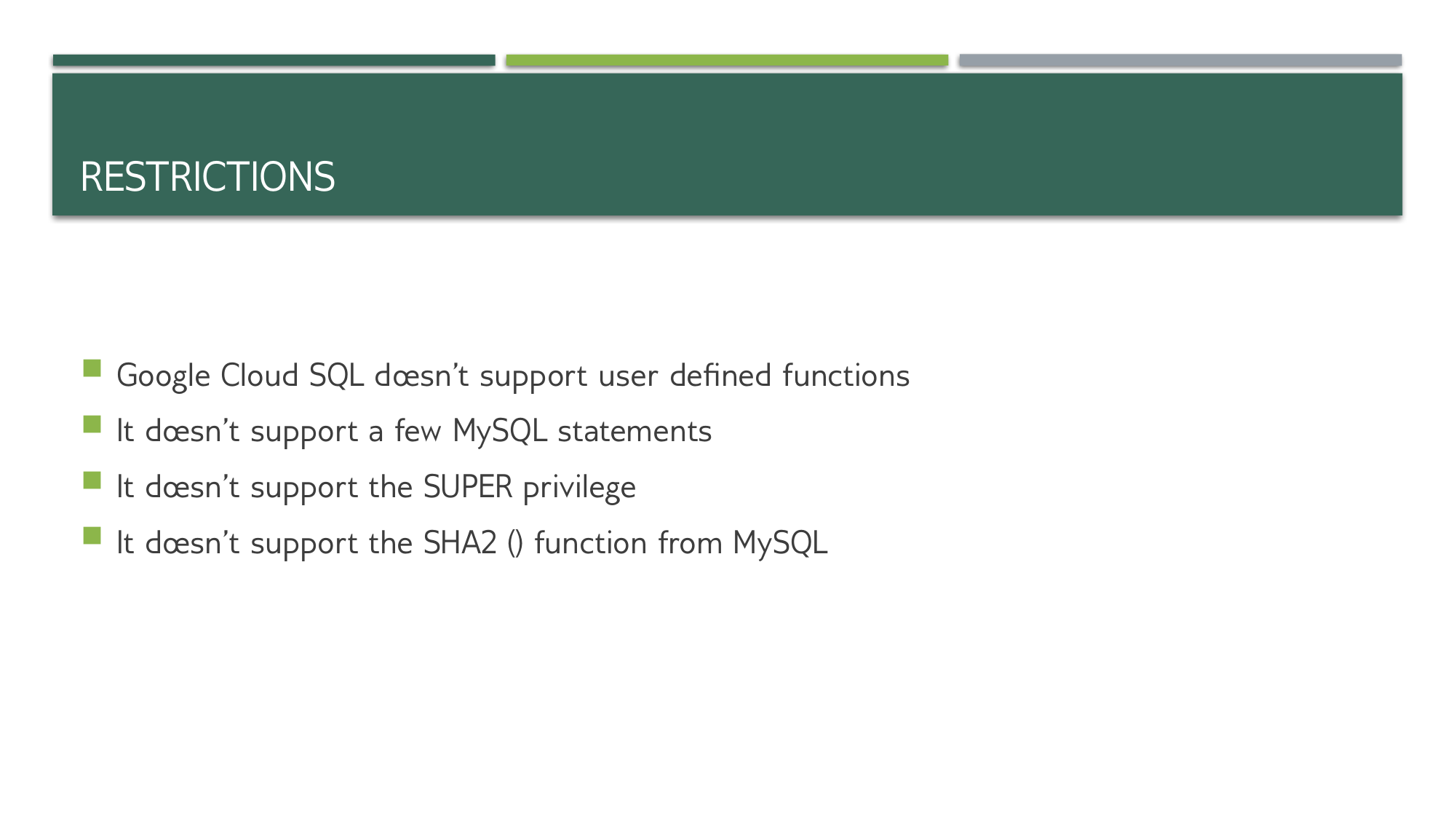

# Restrictions
Google Cloud SQL doesn’t support user defined functions
It doesn’t support a few MySQL statements
It doesn’t support the SUPER privilege
It doesn’t support the SHA2 () function from MySQL